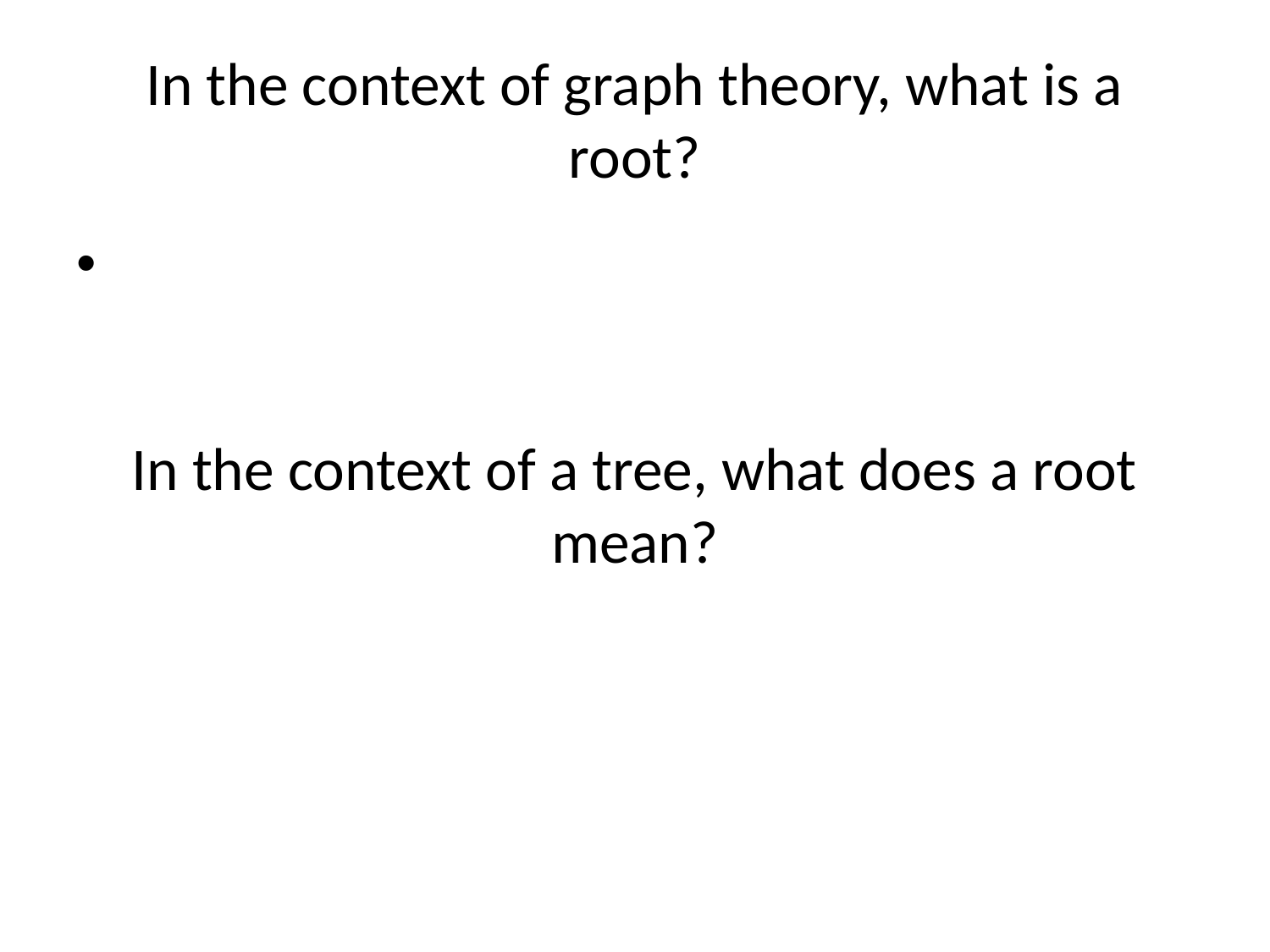

# In the context of graph theory, what is a root?

In the context of a tree, what does a root mean?